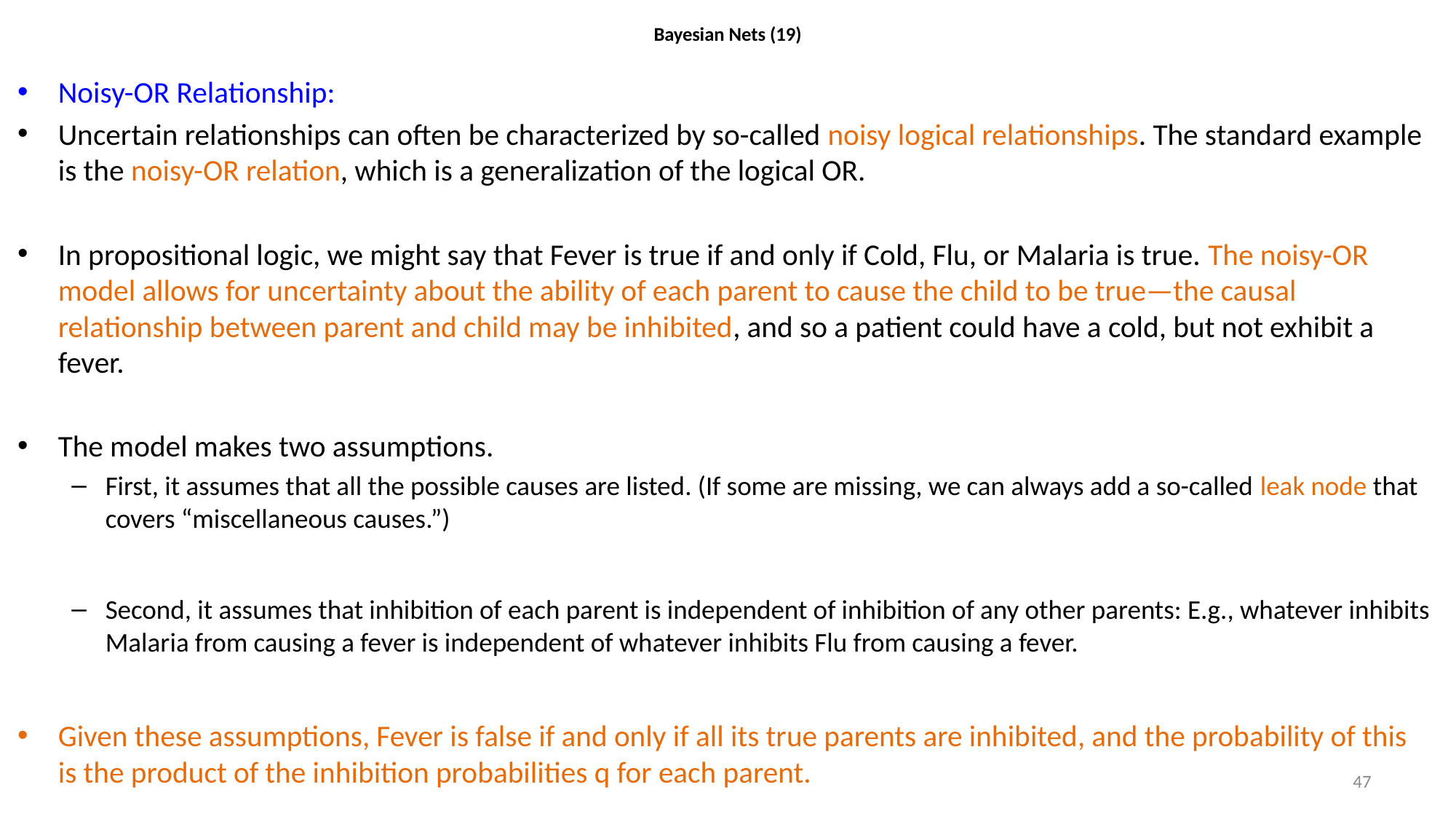

# Bayesian Nets (19)
Noisy-OR Relationship:
Uncertain relationships can often be characterized by so-called noisy logical relationships. The standard example is the noisy-OR relation, which is a generalization of the logical OR.

In propositional logic, we might say that Fever is true if and only if Cold, Flu, or Malaria is true. The noisy-OR model allows for uncertainty about the ability of each parent to cause the child to be true—the causal relationship between parent and child may be inhibited, and so a patient could have a cold, but not exhibit a fever.

The model makes two assumptions.
First, it assumes that all the possible causes are listed. (If some are missing, we can always add a so-called leak node that covers “miscellaneous causes.”)

Second, it assumes that inhibition of each parent is independent of inhibition of any other parents: E.g., whatever inhibits Malaria from causing a fever is independent of whatever inhibits Flu from causing a fever.

Given these assumptions, Fever is false if and only if all its true parents are inhibited, and the probability of this is the product of the inhibition probabilities q for each parent.
47